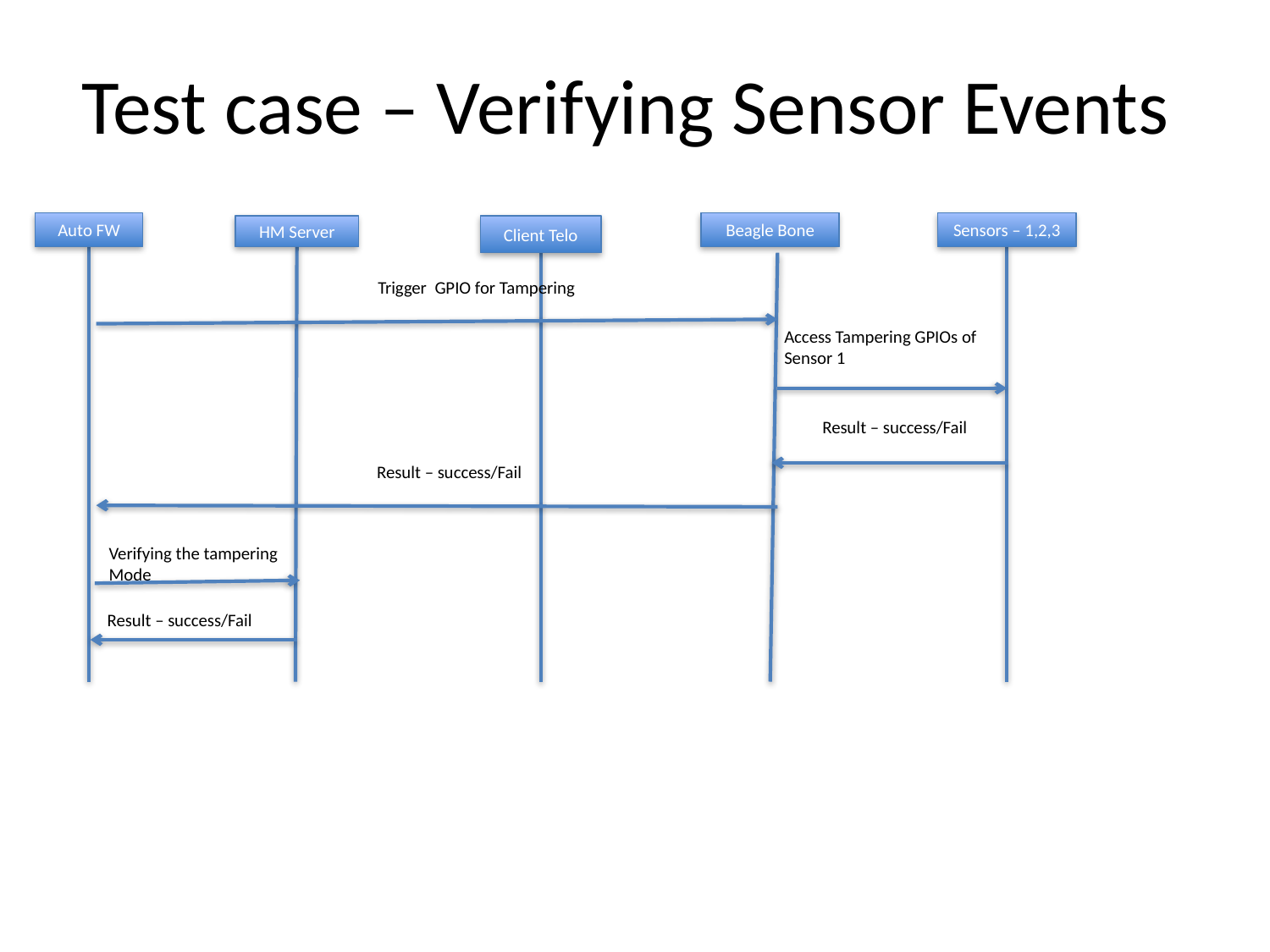

# Test case – Verifying Sensor Events
Sensors – 1,2,3
Auto FW
Beagle Bone
Client Telo
HM Server
Trigger  GPIO for Tampering
Access Tampering GPIOs of Sensor 1
Result – success/Fail
Result – success/Fail
Verifying the tampering Mode
Result – success/Fail